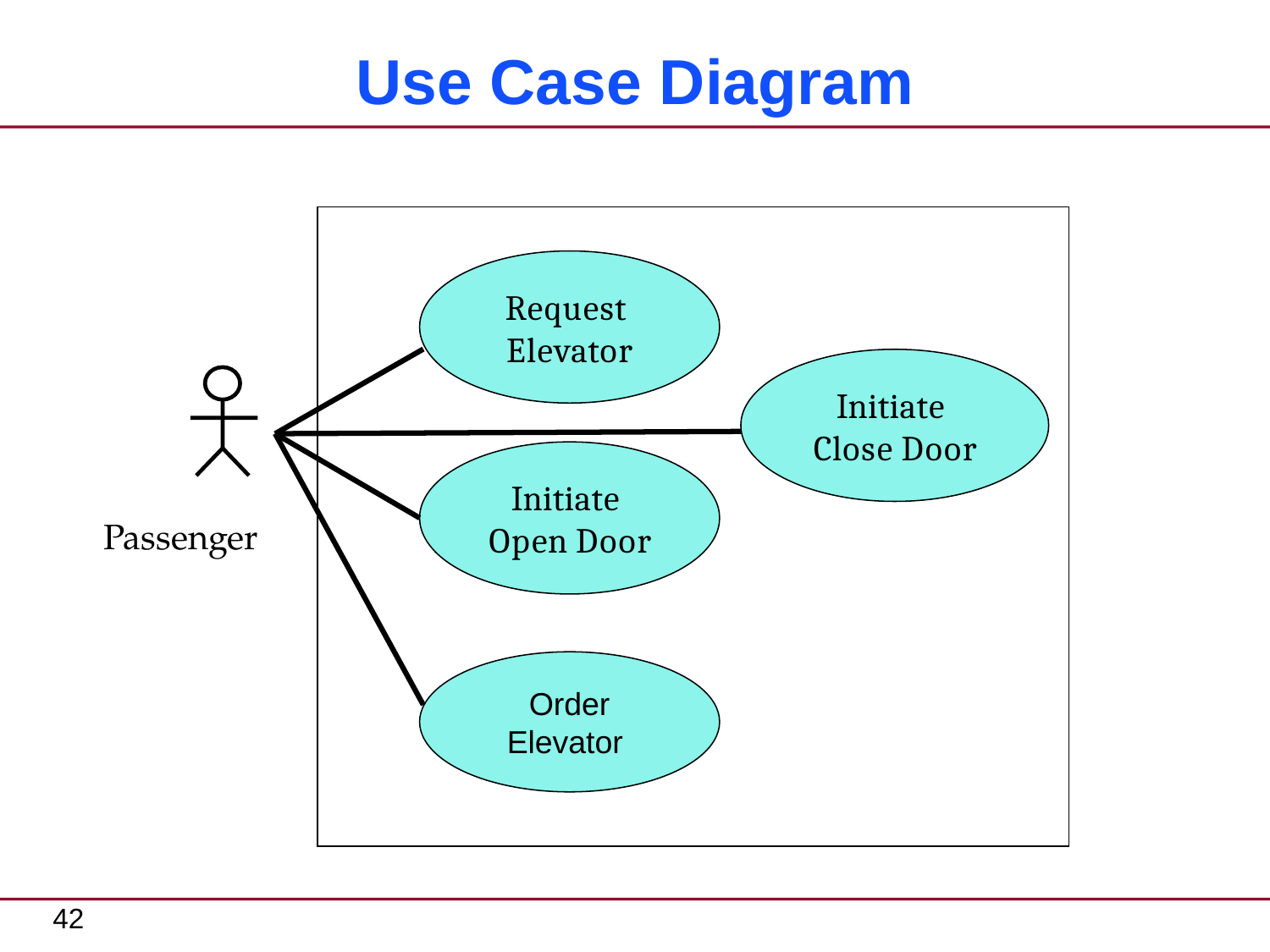

# Use Case Diagram

Request
Elevator
Initiate
Close Door

Initiate
Open Door
Passenger
Order Elevator